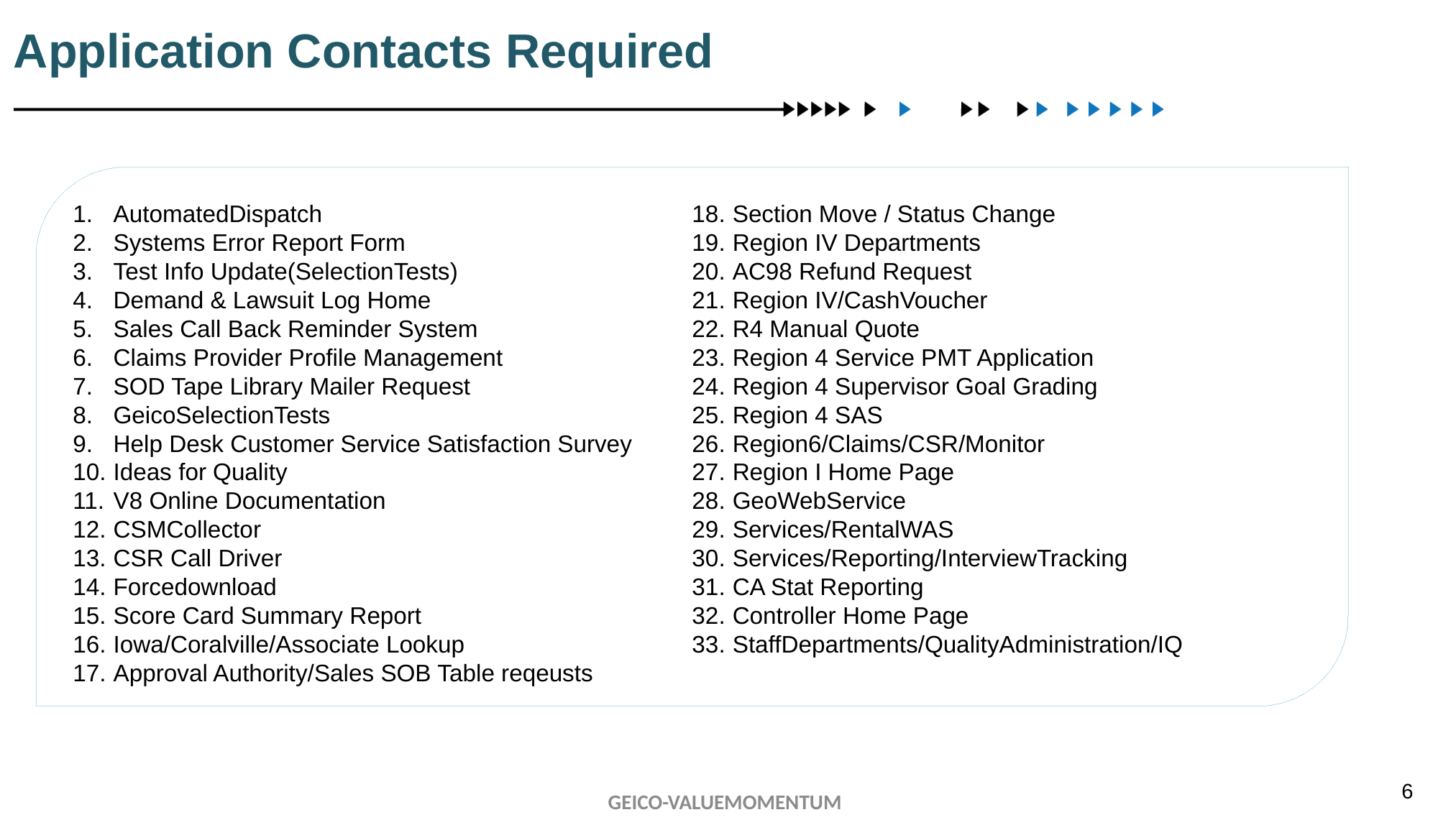

Application Contacts Required
AutomatedDispatch
Systems Error Report Form
Test Info Update(SelectionTests)
Demand & Lawsuit Log Home
Sales Call Back Reminder System
Claims Provider Profile Management
SOD Tape Library Mailer Request
GeicoSelectionTests
Help Desk Customer Service Satisfaction Survey
Ideas for Quality
V8 Online Documentation
CSMCollector
CSR Call Driver
Forcedownload
Score Card Summary Report
Iowa/Coralville/Associate Lookup
Approval Authority/Sales SOB Table reqeusts
Section Move / Status Change
Region IV Departments
AC98 Refund Request
Region IV/CashVoucher
R4 Manual Quote
Region 4 Service PMT Application
Region 4 Supervisor Goal Grading
Region 4 SAS
Region6/Claims/CSR/Monitor
Region I Home Page
GeoWebService
Services/RentalWAS
Services/Reporting/InterviewTracking
CA Stat Reporting
Controller Home Page
StaffDepartments/QualityAdministration/IQ

GEICO-VALUEMOMENTUM